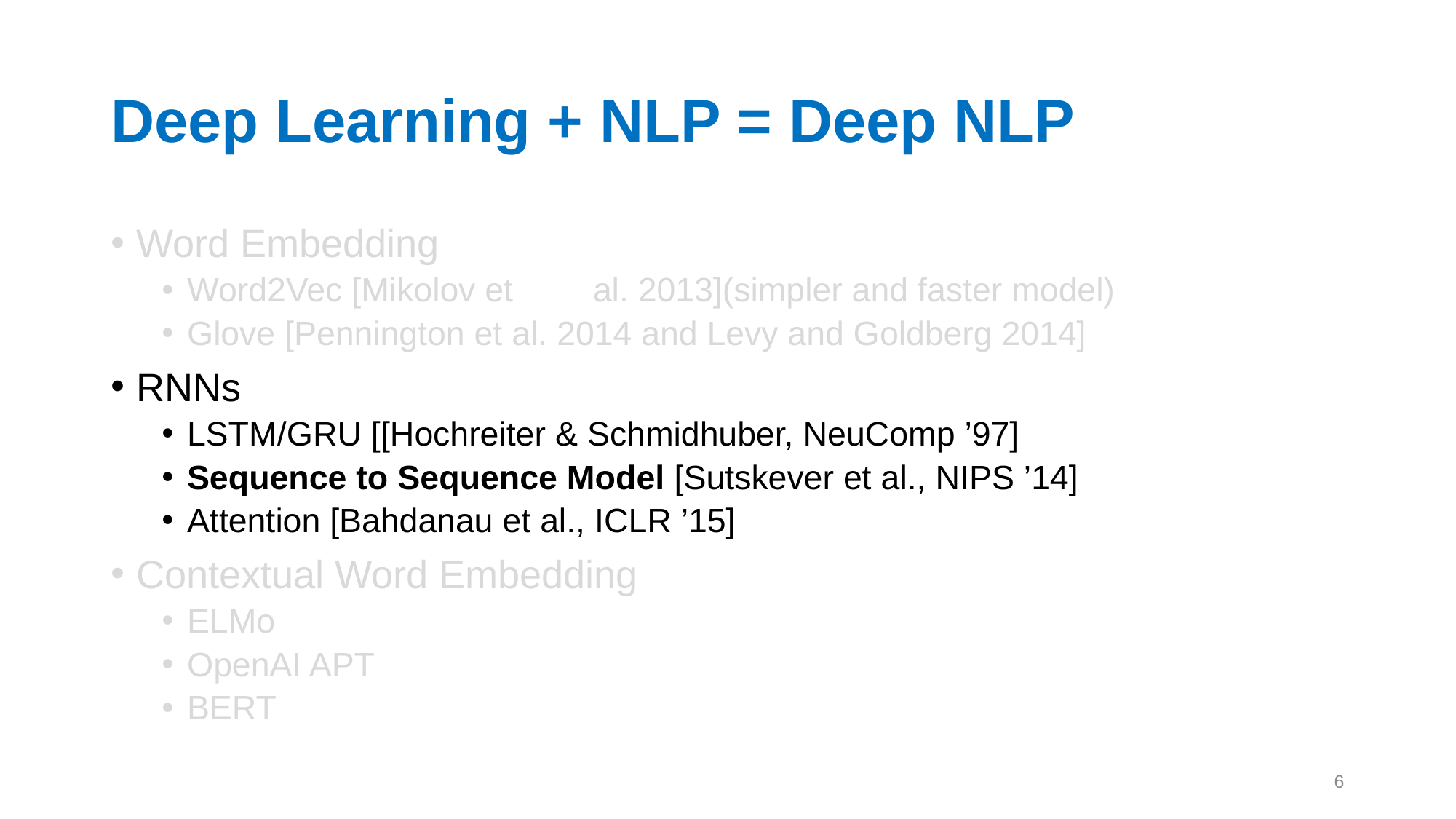

# Deep Learning + NLP = Deep NLP
Word Embedding
Word2Vec [Mikolov et	al. 2013](simpler and faster model)
Glove [Pennington et al. 2014 and Levy and Goldberg 2014]
RNNs
LSTM/GRU [[Hochreiter & Schmidhuber, NeuComp ’97]
Sequence to Sequence Model [Sutskever et al., NIPS ’14]
Attention [Bahdanau et al., ICLR ’15]
Contextual Word Embedding
ELMo
OpenAI APT
BERT
6